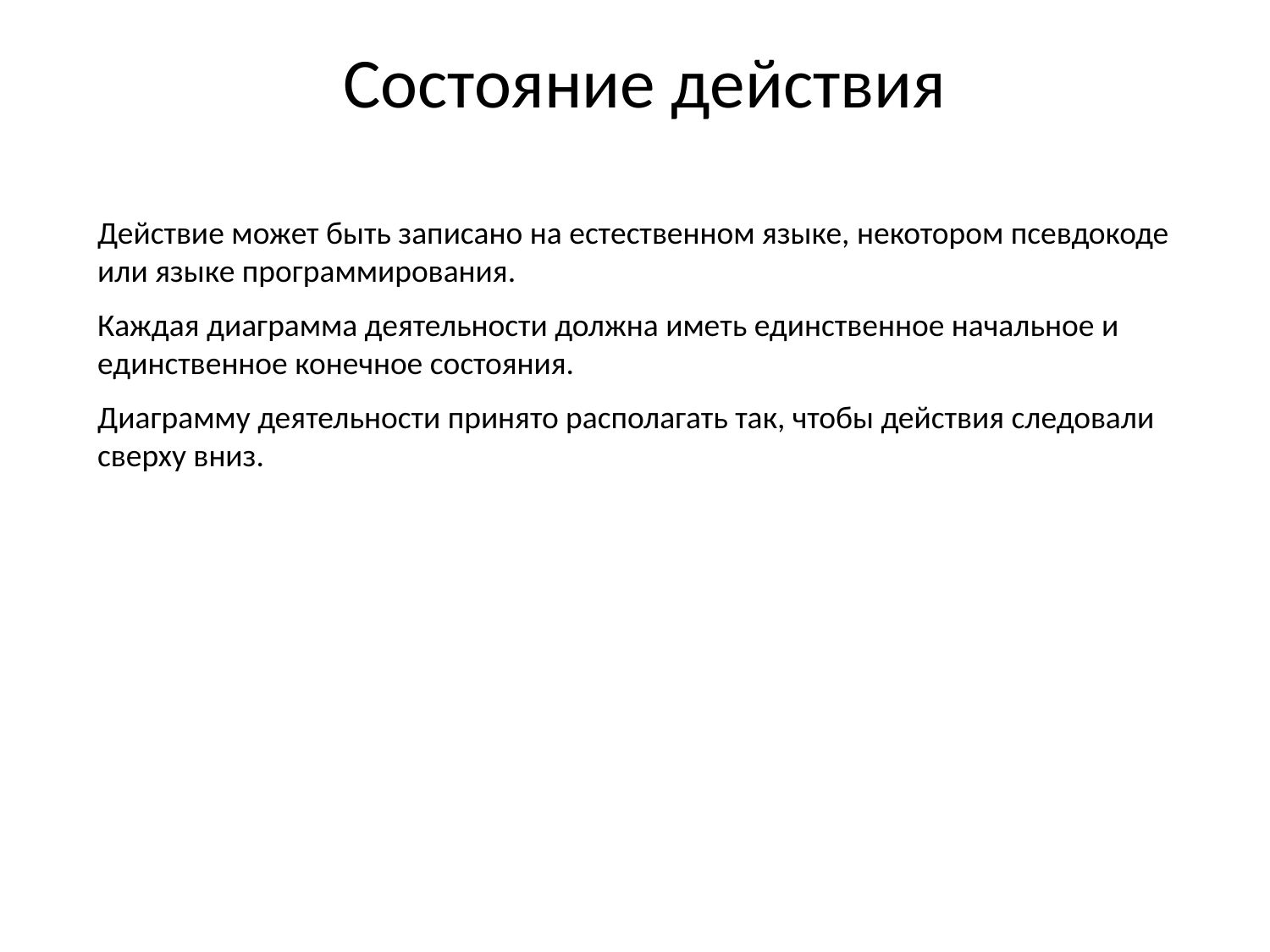

# Состояние действия
Действие может быть записано на естественном языке, некотором псевдокоде или языке программирования.
Каждая диаграмма деятельности должна иметь единственное начальное и единственное конечное состояния.
Диаграмму деятельности принято располагать так, чтобы действия следовали сверху вниз.